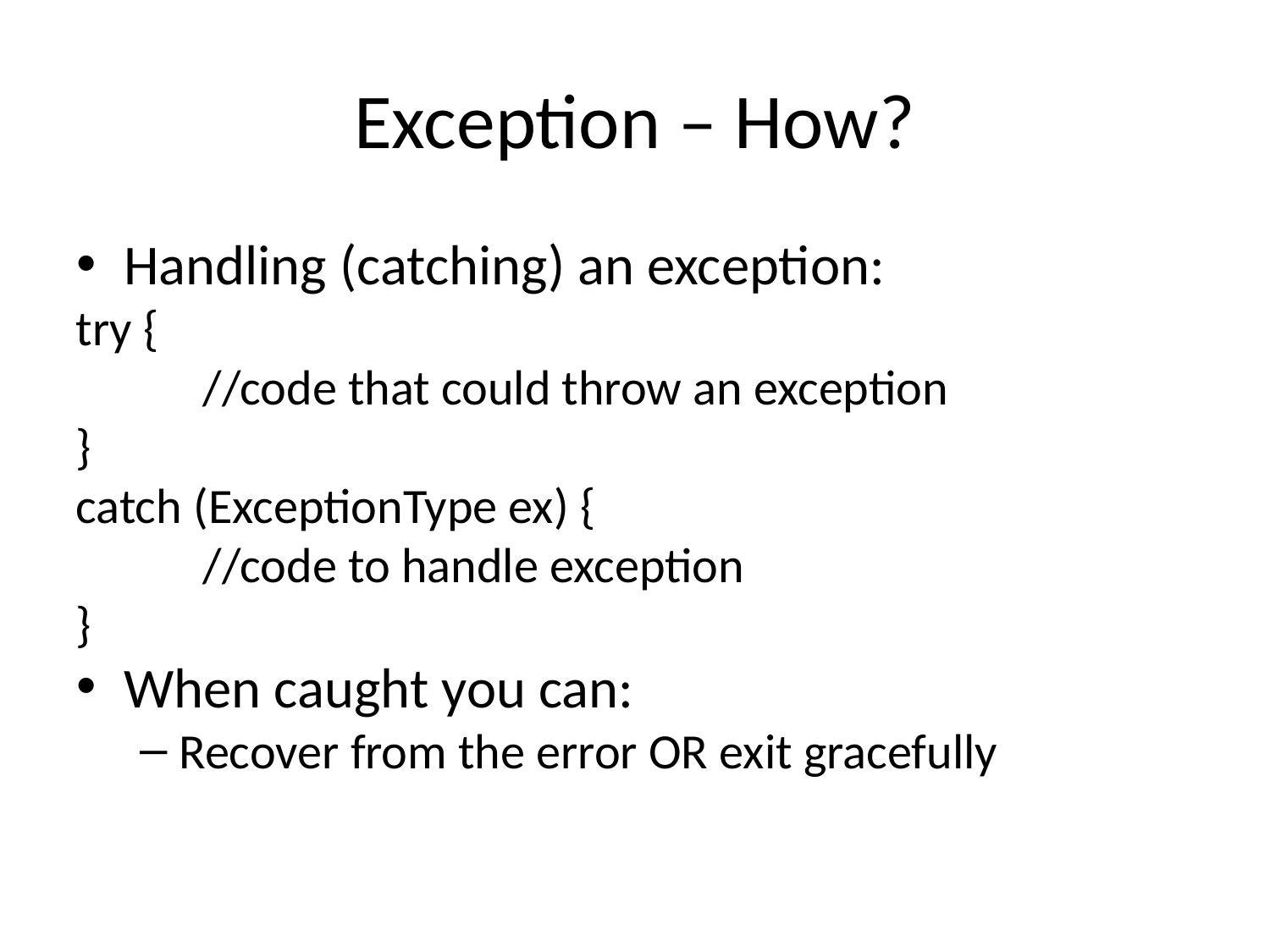

Exception – How?
Handling (catching) an exception:
try {
	//code that could throw an exception
}
catch (ExceptionType ex) {
	//code to handle exception
}
When caught you can:
Recover from the error OR exit gracefully